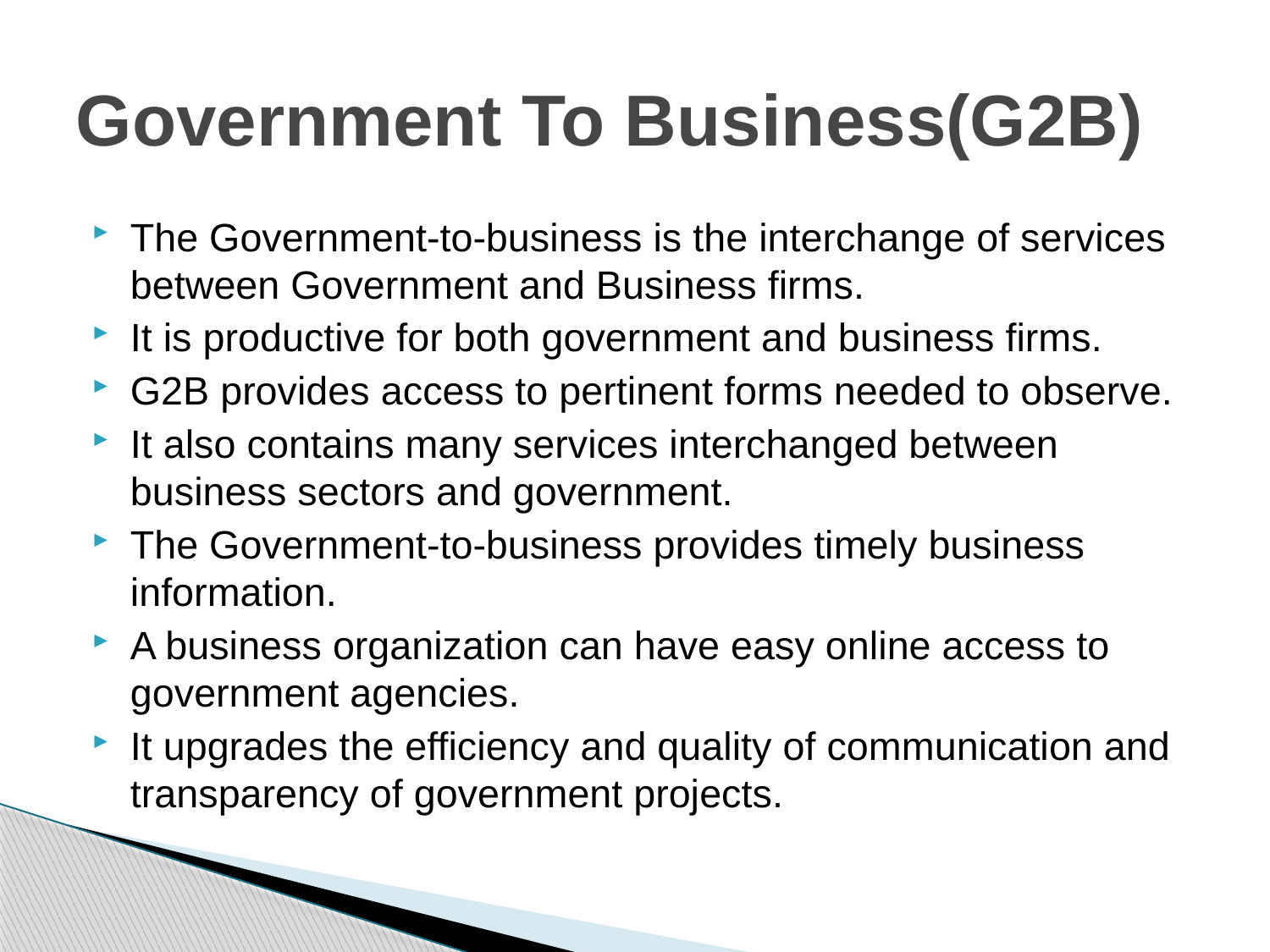

# Government To Business(G2B)
The Government-to-business is the interchange of services between Government and Business firms.
It is productive for both government and business firms.
G2B provides access to pertinent forms needed to observe.
It also contains many services interchanged between business sectors and government.
The Government-to-business provides timely business information.
A business organization can have easy online access to government agencies.
It upgrades the efficiency and quality of communication and transparency of government projects.